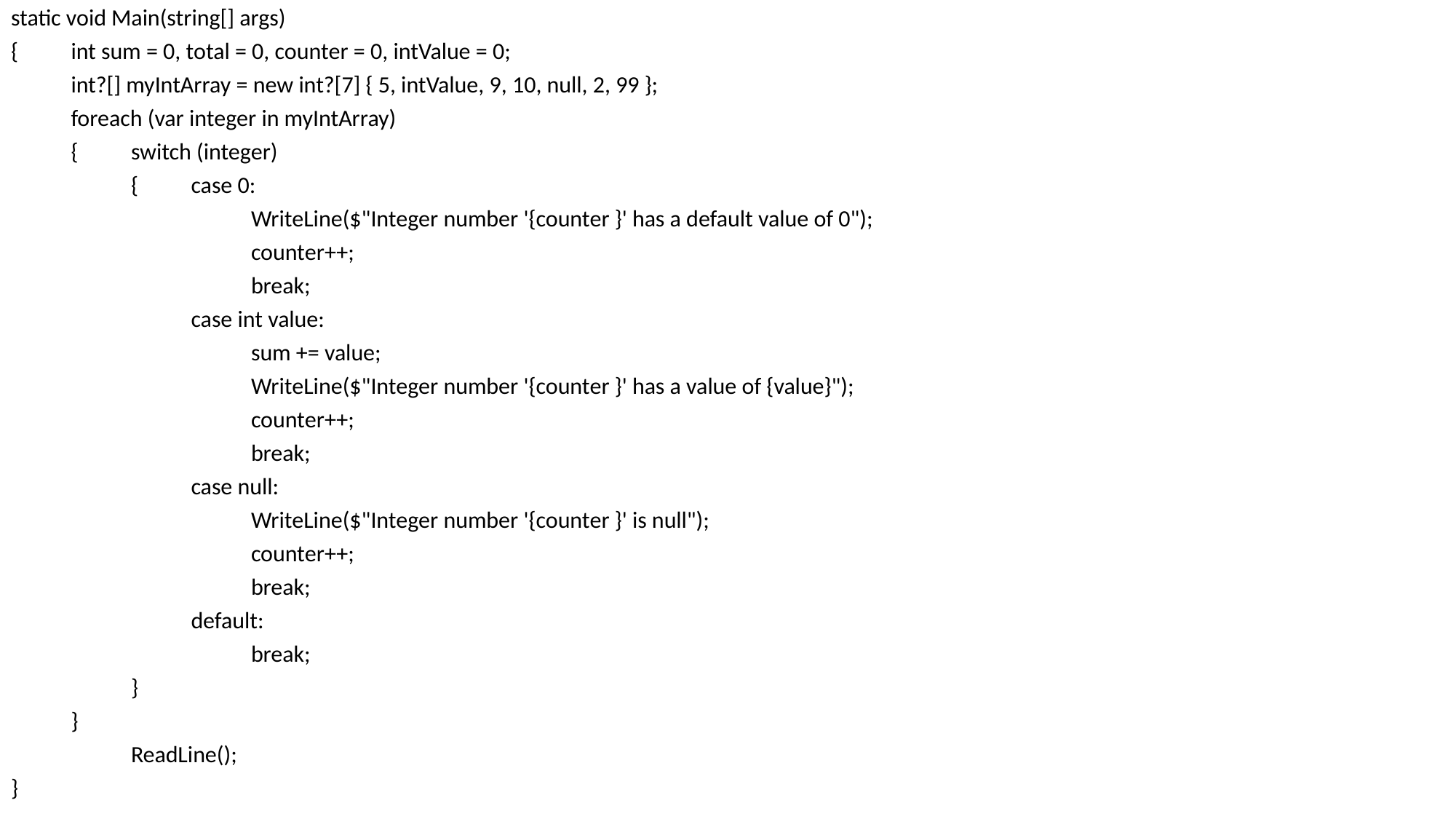

static void Main(string[] args)
{	int sum = 0, total = 0, counter = 0, intValue = 0;
	int?[] myIntArray = new int?[7] { 5, intValue, 9, 10, null, 2, 99 };
	foreach (var integer in myIntArray)
	{	switch (integer)
		{	case 0:
				WriteLine($"Integer number '{counter }' has a default value of 0");
				counter++;
				break;
			case int value:
				sum += value;
				WriteLine($"Integer number '{counter }' has a value of {value}");
				counter++;
				break;
			case null:
				WriteLine($"Integer number '{counter }' is null");
				counter++;
				break;
			default:
				break;
		}
	}
		ReadLine();
}